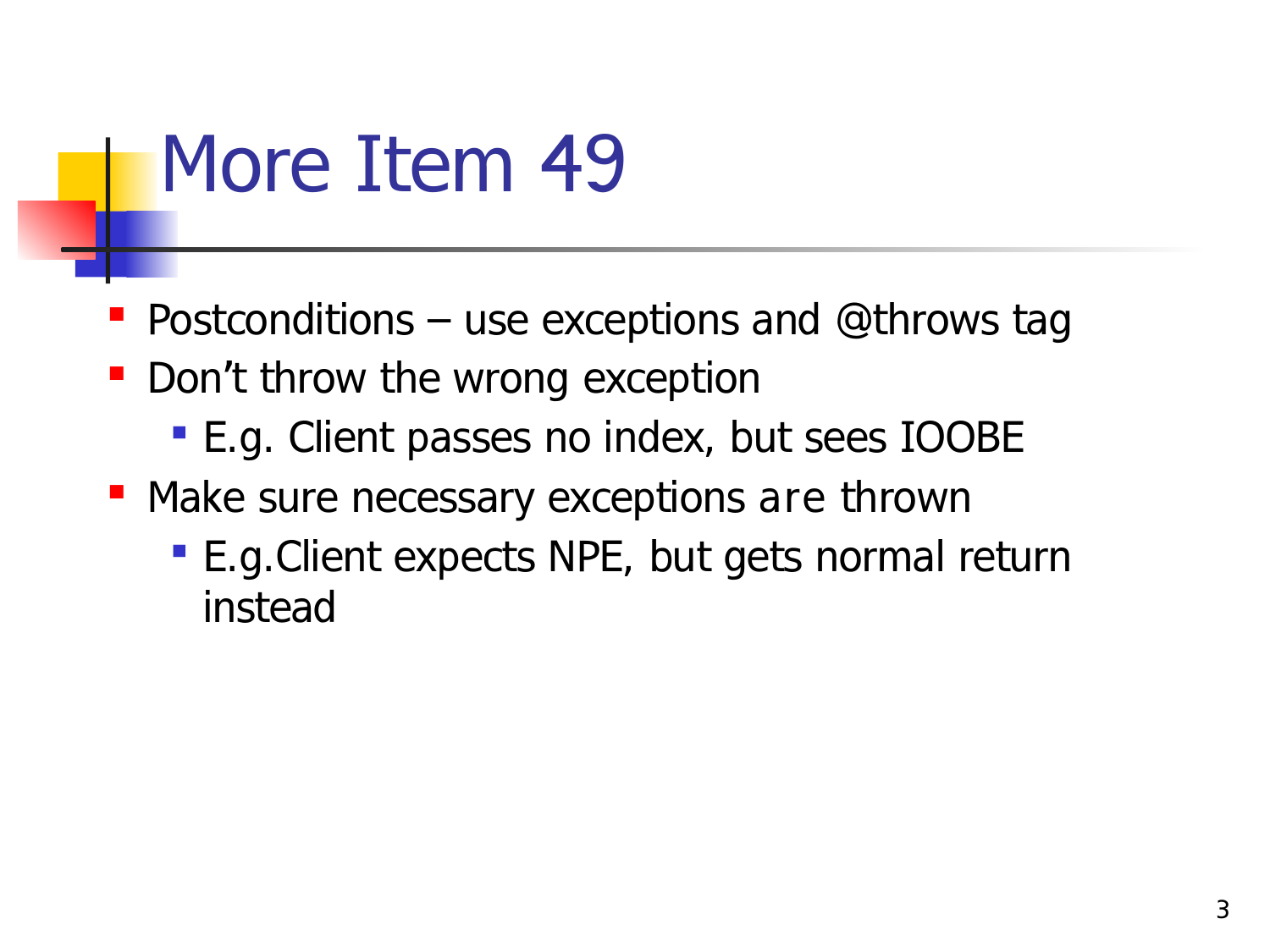

# More Item 49
Postconditions – use exceptions and @throws tag
Don’t throw the wrong exception
E.g. Client passes no index, but sees IOOBE
Make sure necessary exceptions are thrown
E.g.Client expects NPE, but gets normal return instead

3